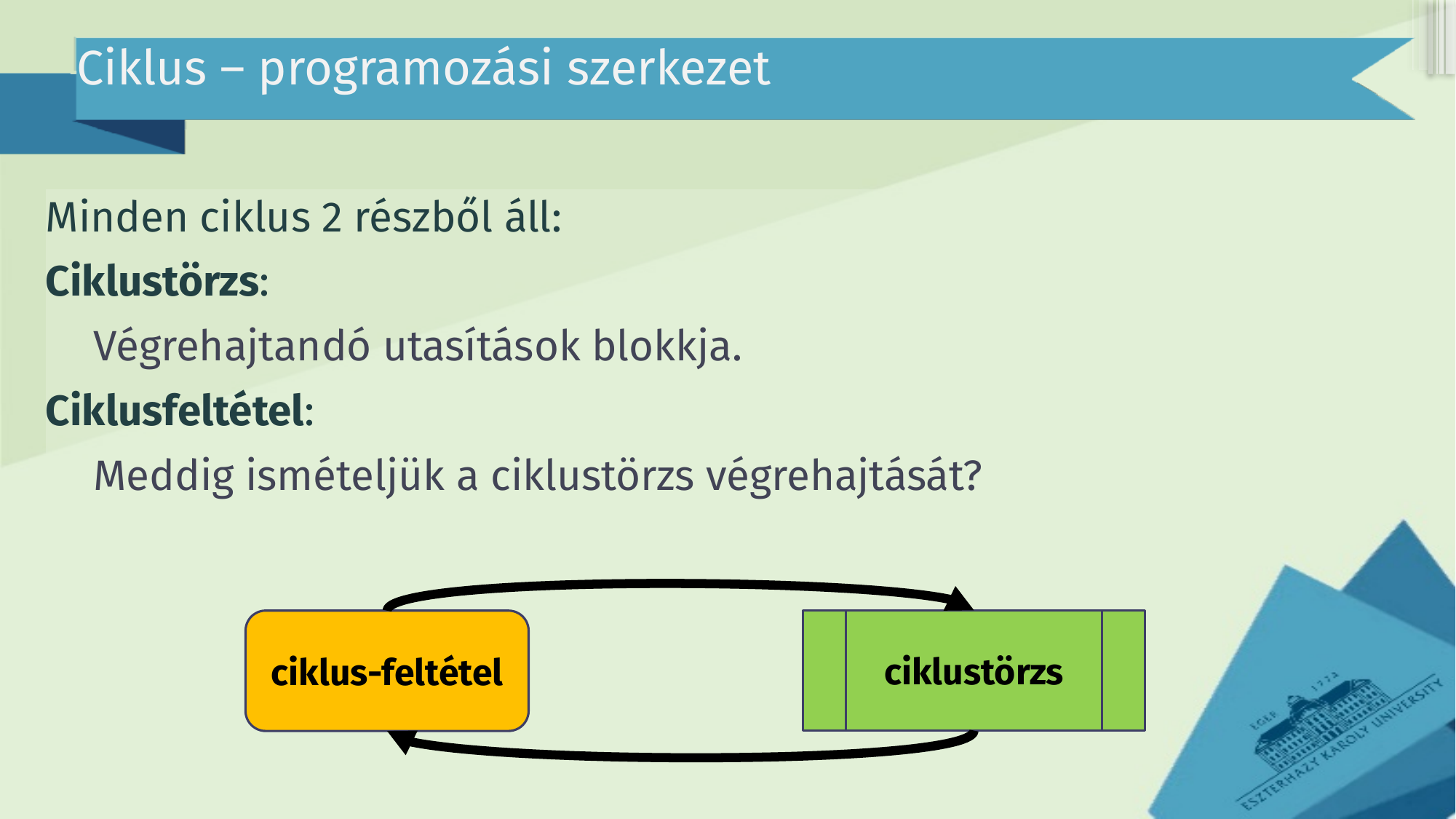

# Ciklus – programozási szerkezet
Minden ciklus 2 részből áll:
Ciklustörzs:
Végrehajtandó utasítások blokkja.
Ciklusfeltétel:
Meddig ismételjük a ciklustörzs végrehajtását?
ciklustörzs
ciklus-feltétel